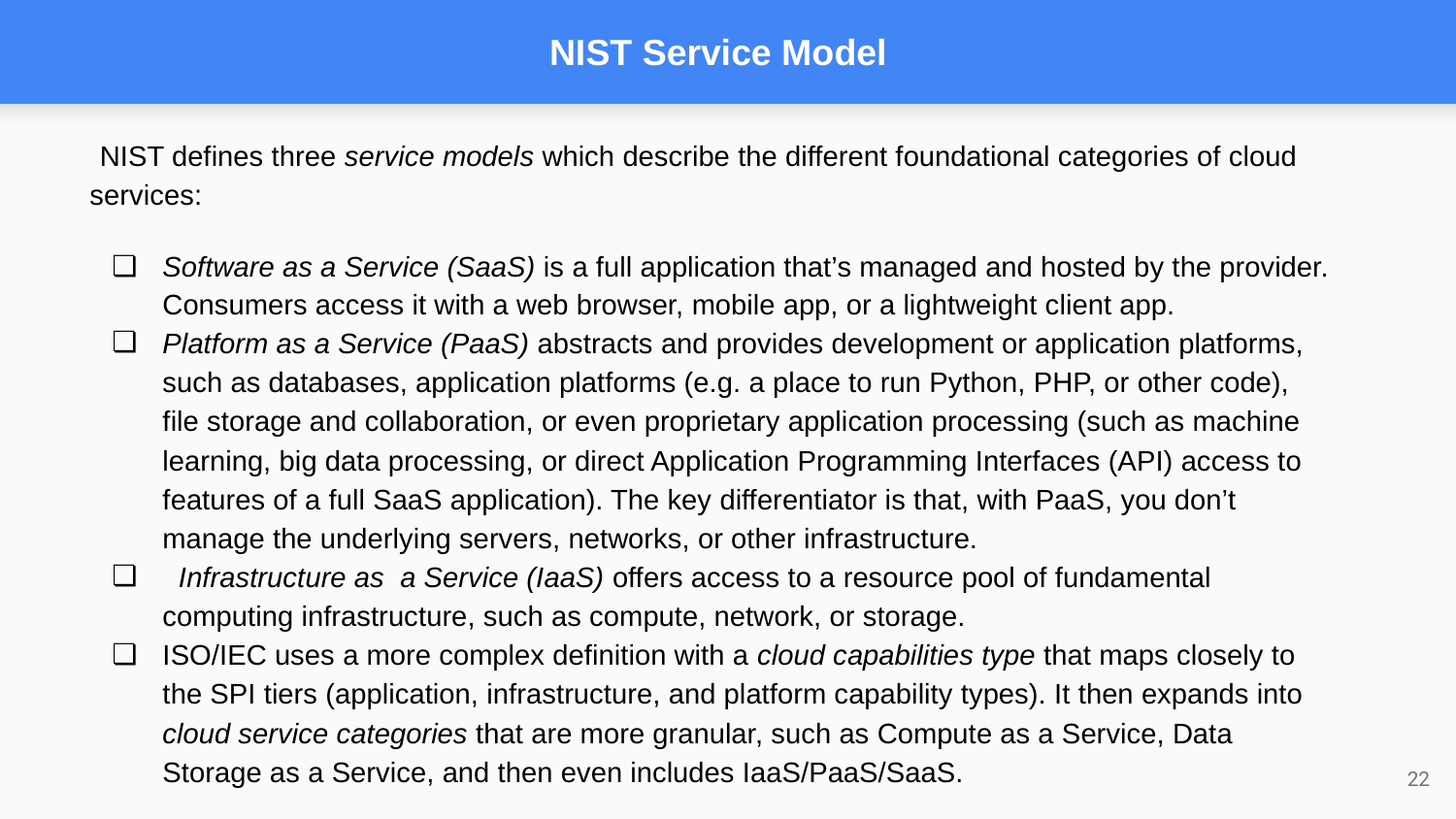

# NIST Service Model
 NIST defines three service models which describe the different foundational categories of cloud services:
Software as a Service (SaaS) is a full application that’s managed and hosted by the provider. Consumers access it with a web browser, mobile app, or a lightweight client app.
Platform as a Service (PaaS) abstracts and provides development or application platforms, such as databases, application platforms (e.g. a place to run Python, PHP, or other code), file storage and collaboration, or even proprietary application processing (such as machine learning, big data processing, or direct Application Programming Interfaces (API) access to features of a full SaaS application). The key differentiator is that, with PaaS, you don’t manage the underlying servers, networks, or other infrastructure.
  Infrastructure as  a Service (IaaS) offers access to a resource pool of fundamental computing infrastructure, such as compute, network, or storage.
ISO/IEC uses a more complex definition with a cloud capabilities type that maps closely to the SPI tiers (application, infrastructure, and platform capability types). It then expands into cloud service categories that are more granular, such as Compute as a Service, Data Storage as a Service, and then even includes IaaS/PaaS/SaaS.

22